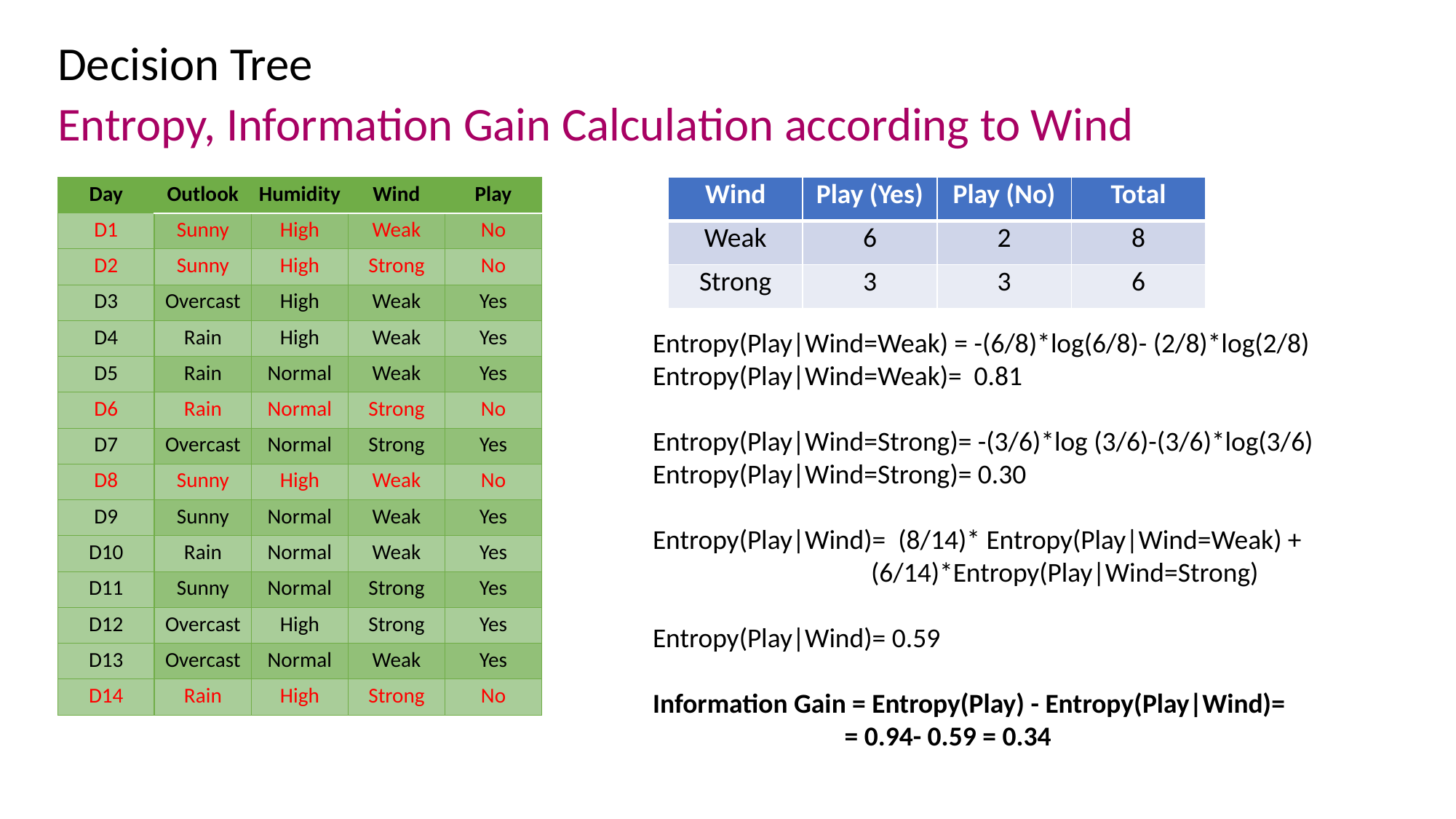

Decision Tree
Entropy, Information Gain Calculation according to Wind
| Day | Outlook | Humidity | Wind | Play |
| --- | --- | --- | --- | --- |
| D1 | Sunny | High | Weak | No |
| D2 | Sunny | High | Strong | No |
| D3 | Overcast | High | Weak | Yes |
| D4 | Rain | High | Weak | Yes |
| D5 | Rain | Normal | Weak | Yes |
| D6 | Rain | Normal | Strong | No |
| D7 | Overcast | Normal | Strong | Yes |
| D8 | Sunny | High | Weak | No |
| D9 | Sunny | Normal | Weak | Yes |
| D10 | Rain | Normal | Weak | Yes |
| D11 | Sunny | Normal | Strong | Yes |
| D12 | Overcast | High | Strong | Yes |
| D13 | Overcast | Normal | Weak | Yes |
| D14 | Rain | High | Strong | No |
| Wind | Play (Yes) | Play (No) | Total |
| --- | --- | --- | --- |
| Weak | 6 | 2 | 8 |
| Strong | 3 | 3 | 6 |
Entropy(Play|Wind=Weak) = -(6/8)*log(6/8)- (2/8)*log(2/8)
Entropy(Play|Wind=Weak)=  0.81

Entropy(Play|Wind=Strong)= -(3/6)*log (3/6)-(3/6)*log(3/6)
Entropy(Play|Wind=Strong)= 0.30

Entropy(Play|Wind)=  (8/14)* Entropy(Play|Wind=Weak) +       		(6/14)*Entropy(Play|Wind=Strong)

Entropy(Play|Wind)= 0.59

Information Gain = Entropy(Play) - Entropy(Play|Wind)=
                               = 0.94- 0.59 = 0.34